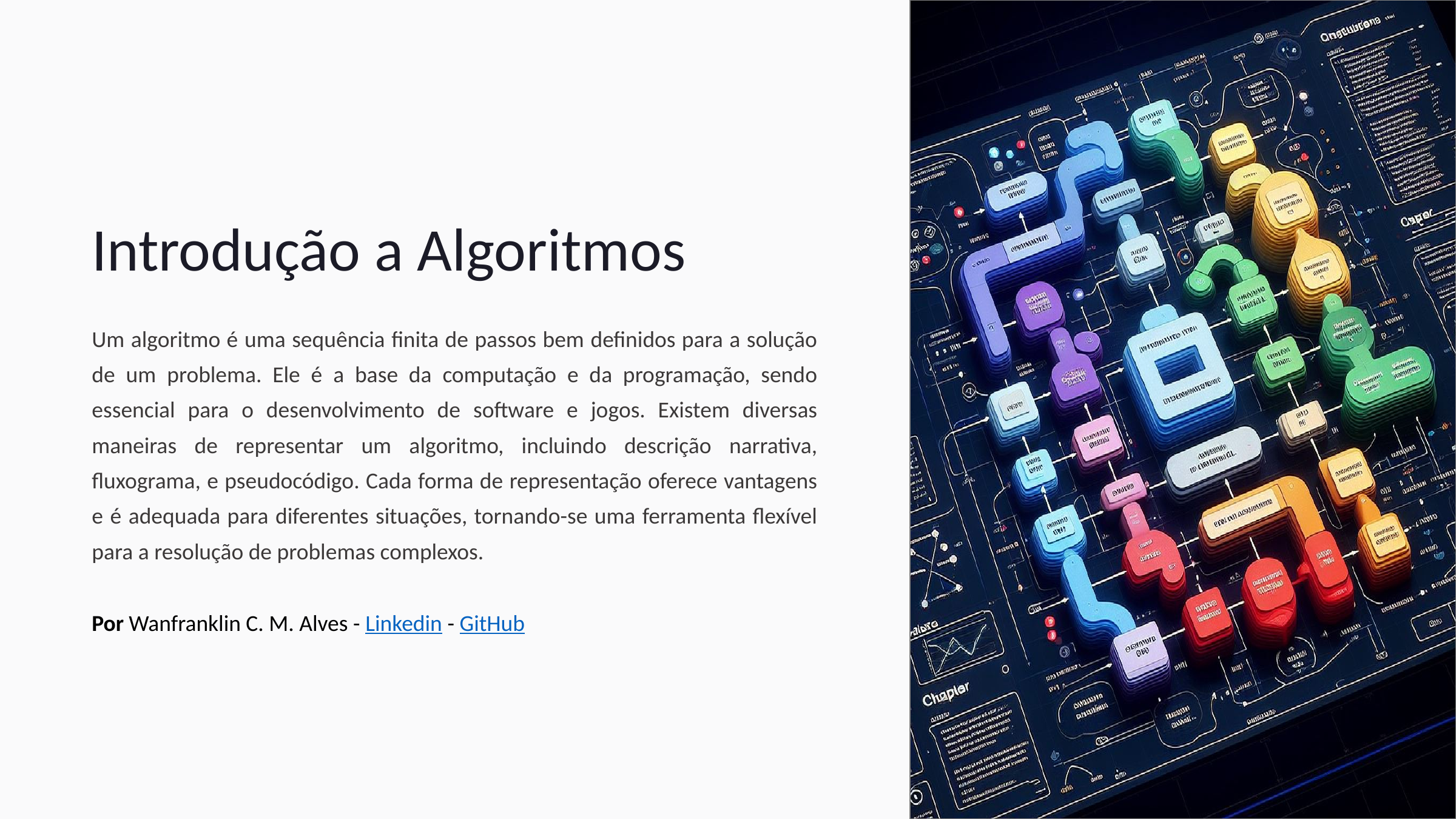

Introdução a Algoritmos
Um algoritmo é uma sequência finita de passos bem definidos para a solução de um problema. Ele é a base da computação e da programação, sendo essencial para o desenvolvimento de software e jogos. Existem diversas maneiras de representar um algoritmo, incluindo descrição narrativa, fluxograma, e pseudocódigo. Cada forma de representação oferece vantagens e é adequada para diferentes situações, tornando-se uma ferramenta flexível para a resolução de problemas complexos.
Por Wanfranklin C. M. Alves - Linkedin - GitHub